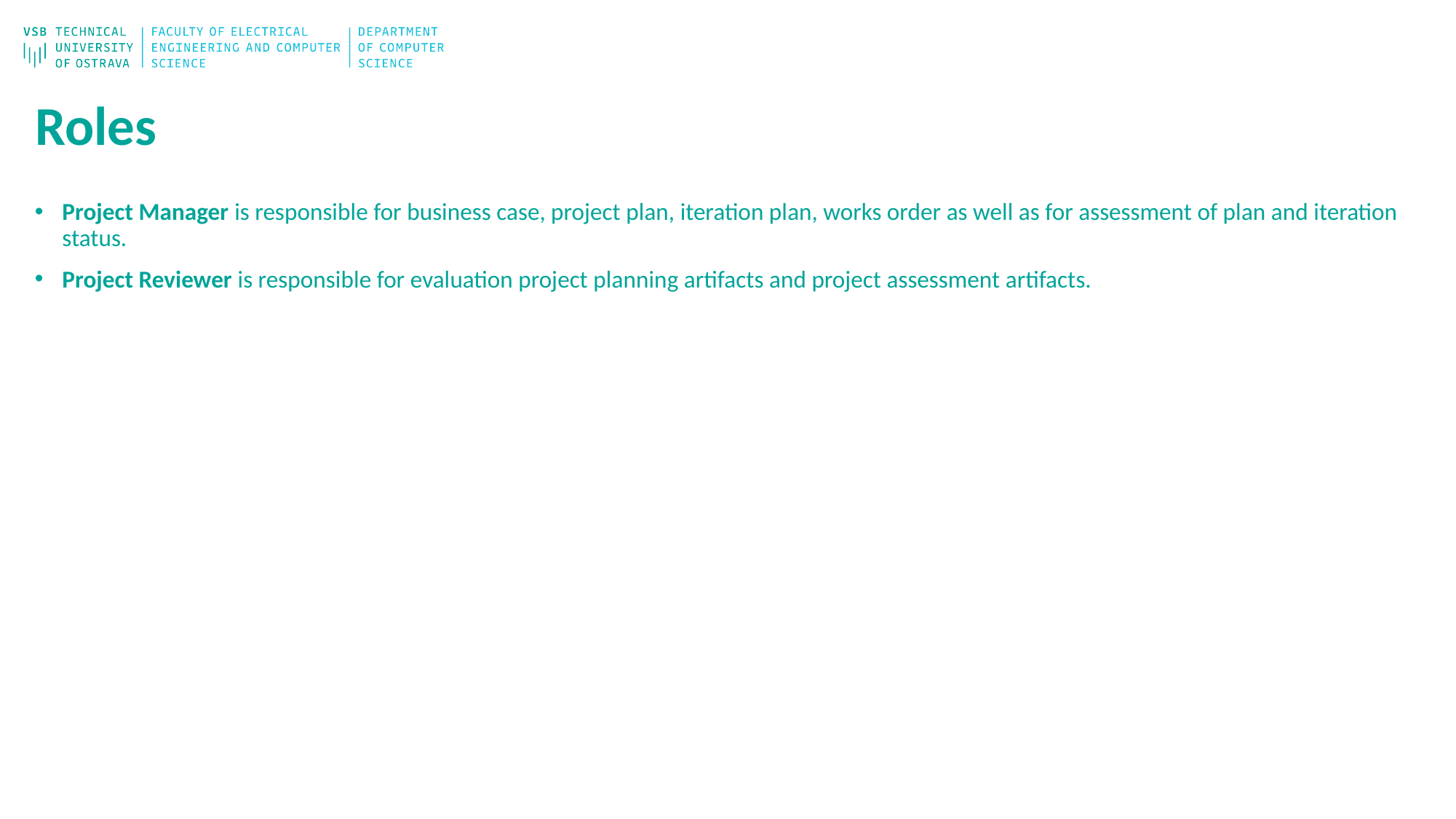

# Roles
Project Manager is responsible for business case, project plan, iteration plan, works order as well as for assessment of plan and iteration status.
Project Reviewer is responsible for evaluation project planning artifacts and project assessment artifacts.